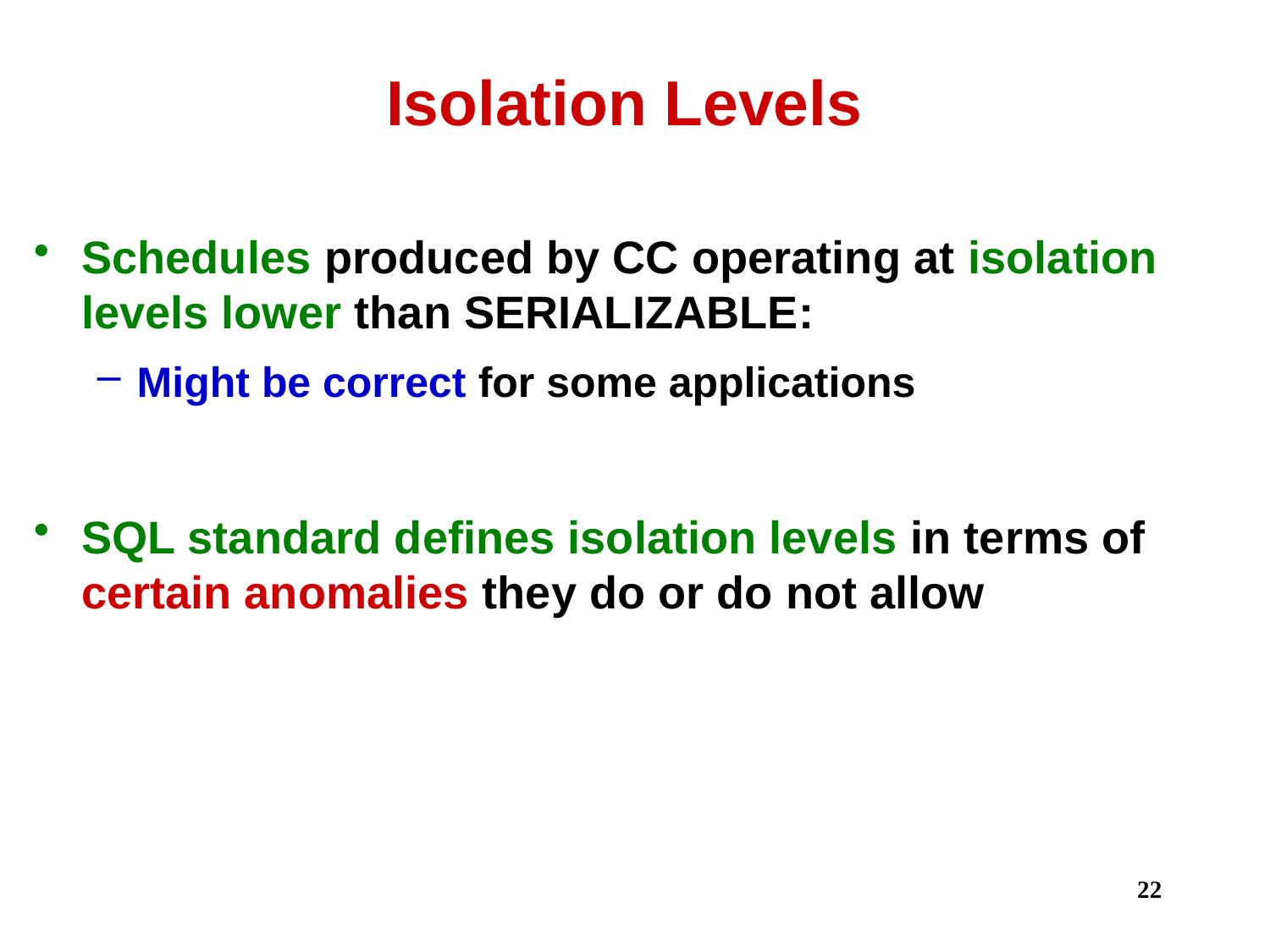

# Isolation Levels
Schedules produced by CC operating at isolation levels lower than SERIALIZABLE:
Might be correct for some applications

SQL standard defines isolation levels in terms of certain anomalies they do or do not allow
22